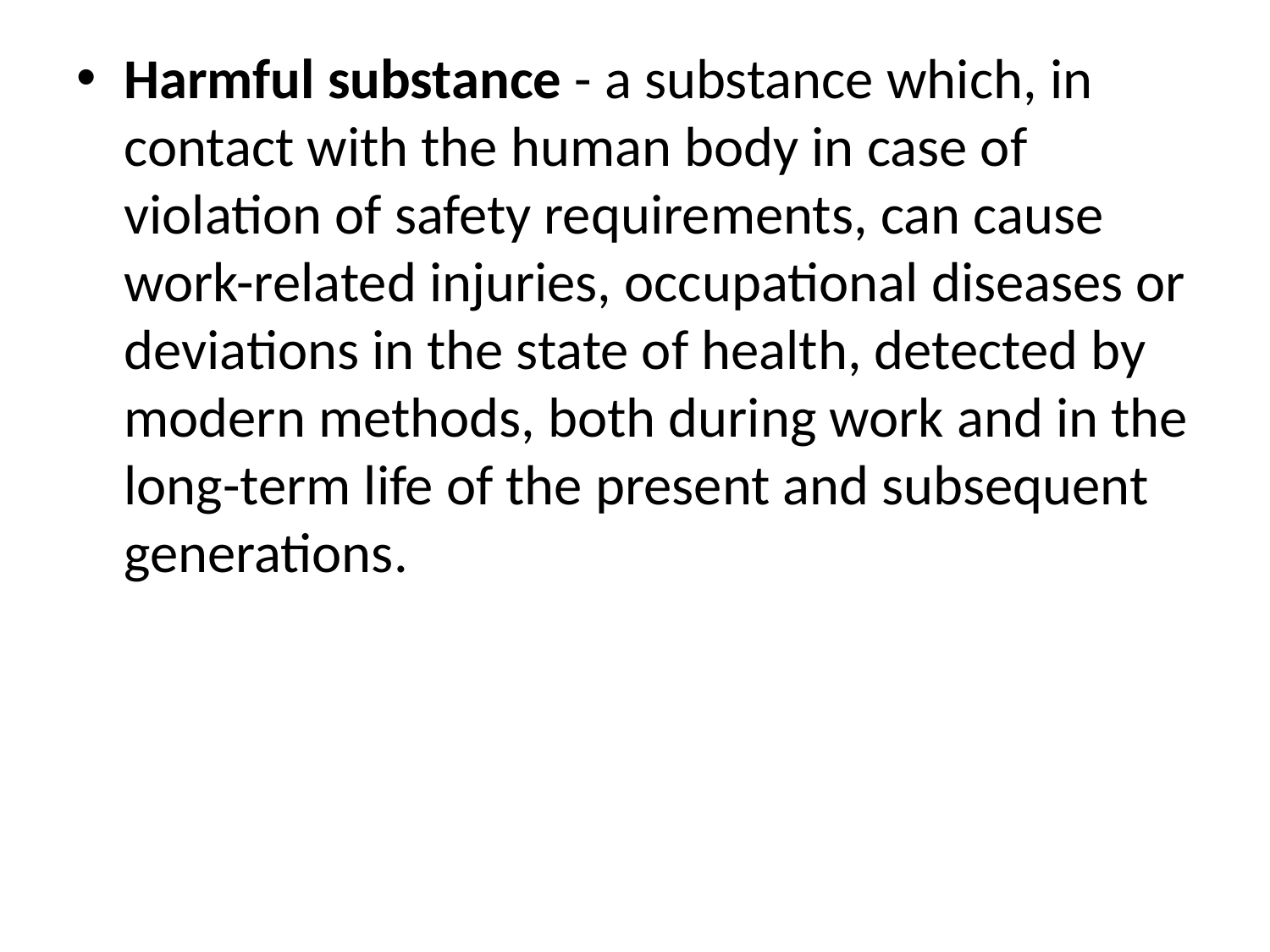

Harmful substance - a substance which, in contact with the human body in case of violation of safety requirements, can cause work-related injuries, occupational diseases or deviations in the state of health, detected by modern methods, both during work and in the long-term life of the present and subsequent generations.